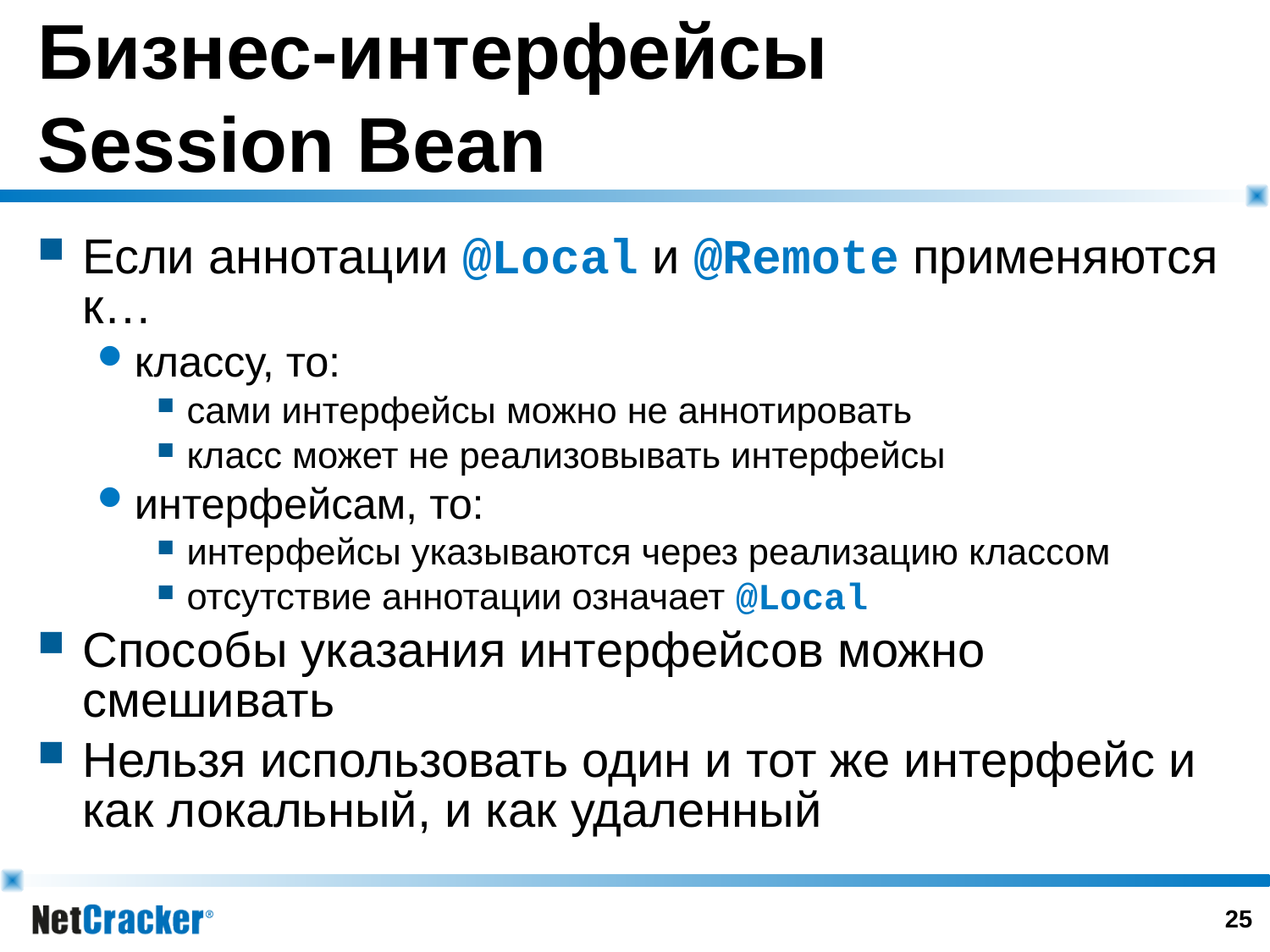

# Бизнес-интерфейсы Session Bean
Если аннотации @Local и @Remote применяются к…
классу, то:
сами интерфейсы можно не аннотировать
класс может не реализовывать интерфейсы
интерфейсам, то:
интерфейсы указываются через реализацию классом
отсутствие аннотации означает @Local
Способы указания интерфейсов можно смешивать
Нельзя использовать один и тот же интерфейс и как локальный, и как удаленный

25